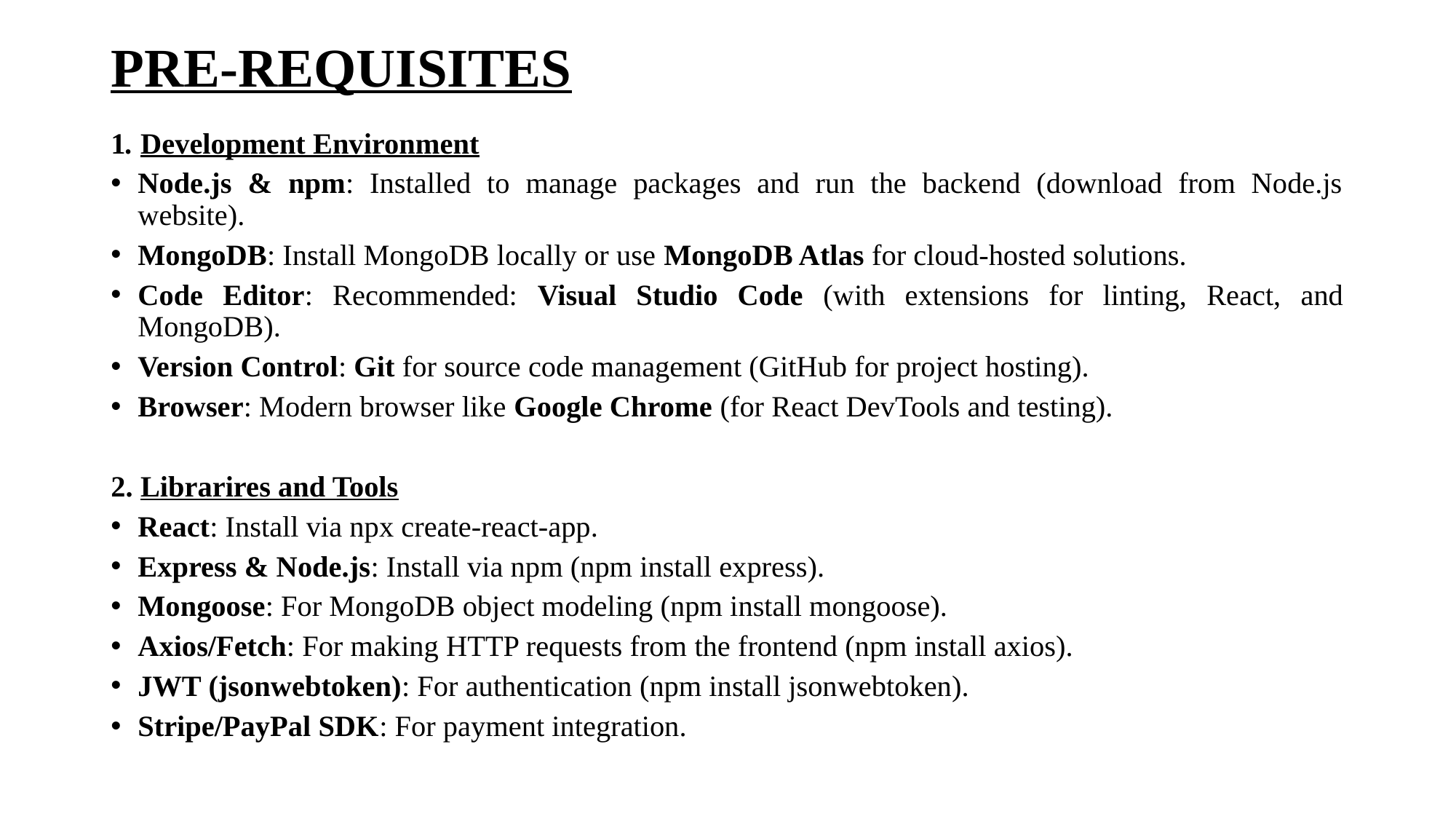

# PRE-REQUISITES
1. Development Environment
Node.js & npm: Installed to manage packages and run the backend (download from Node.js website).
MongoDB: Install MongoDB locally or use MongoDB Atlas for cloud-hosted solutions.
Code Editor: Recommended: Visual Studio Code (with extensions for linting, React, and MongoDB).
Version Control: Git for source code management (GitHub for project hosting).
Browser: Modern browser like Google Chrome (for React DevTools and testing).

2. Librarires and Tools
React: Install via npx create-react-app.
Express & Node.js: Install via npm (npm install express).
Mongoose: For MongoDB object modeling (npm install mongoose).
Axios/Fetch: For making HTTP requests from the frontend (npm install axios).
JWT (jsonwebtoken): For authentication (npm install jsonwebtoken).
Stripe/PayPal SDK: For payment integration.